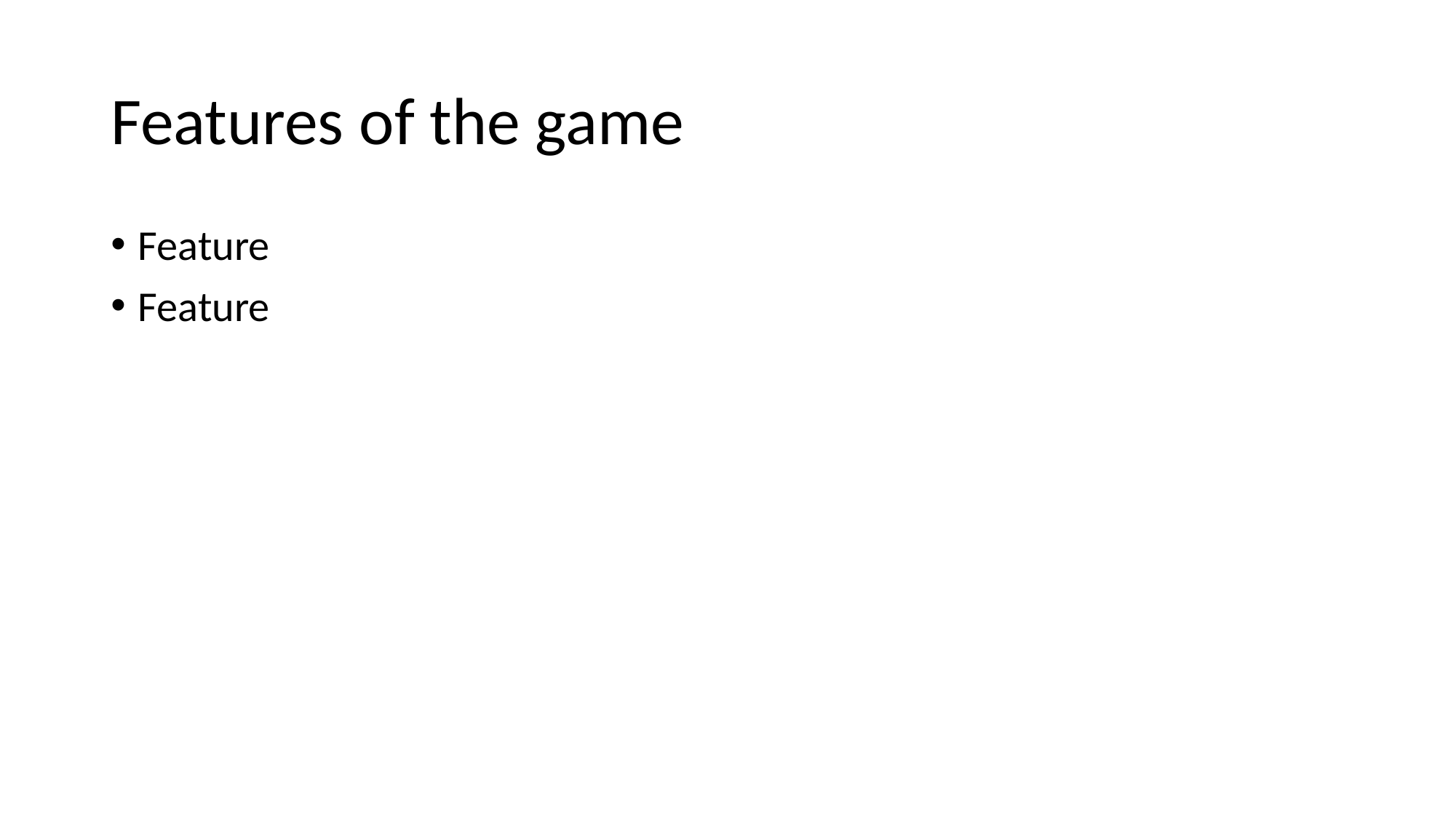

# Features of the game
Feature
Feature